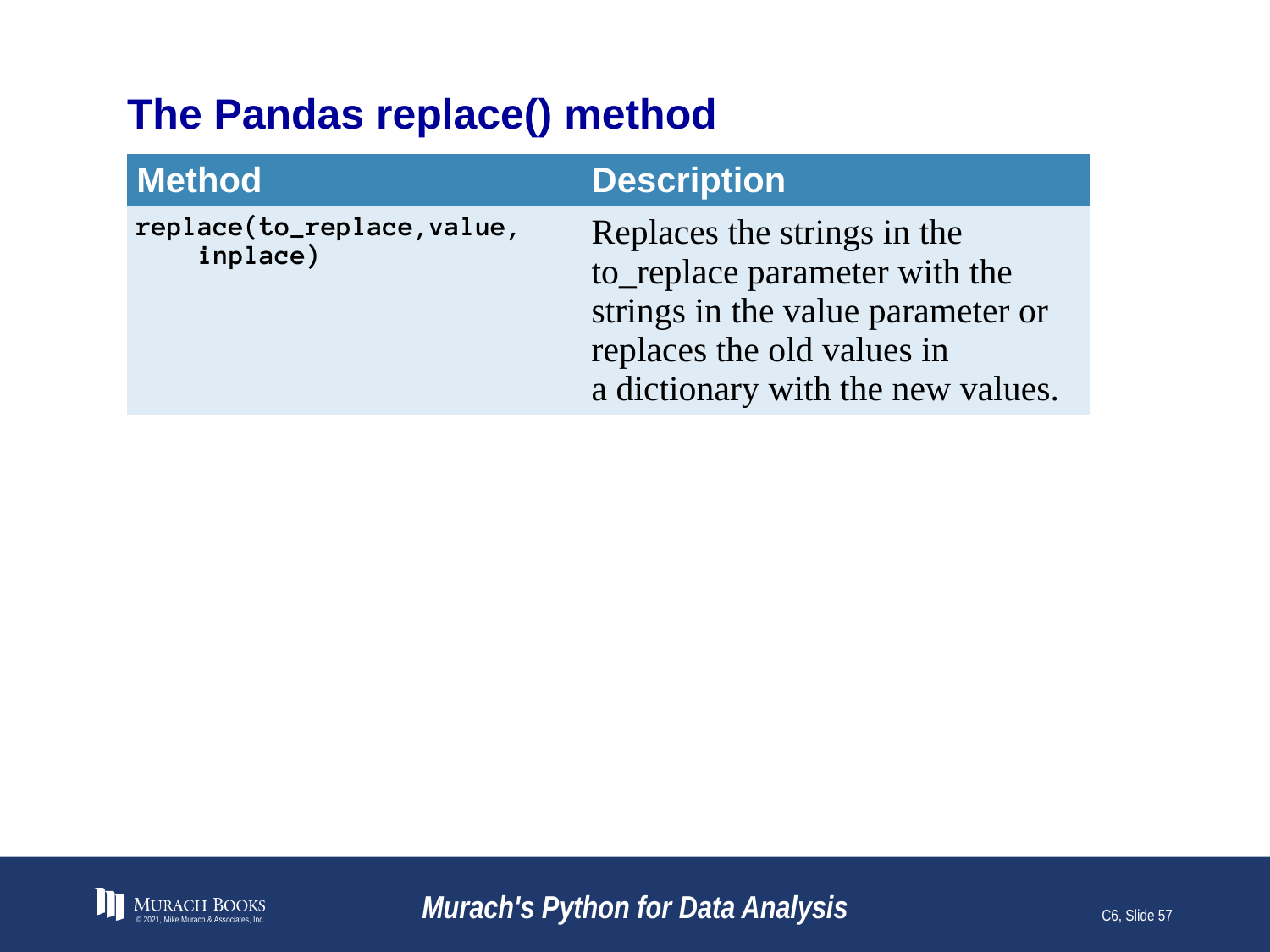

# The Pandas replace() method
| Method | Description |
| --- | --- |
| replace(to\_replace,value, inplace) | Replaces the strings in the to\_replace parameter with the strings in the value parameter or replaces the old values in a dictionary with the new values. |
© 2021, Mike Murach & Associates, Inc.
Murach's Python for Data Analysis

C6, Slide 57